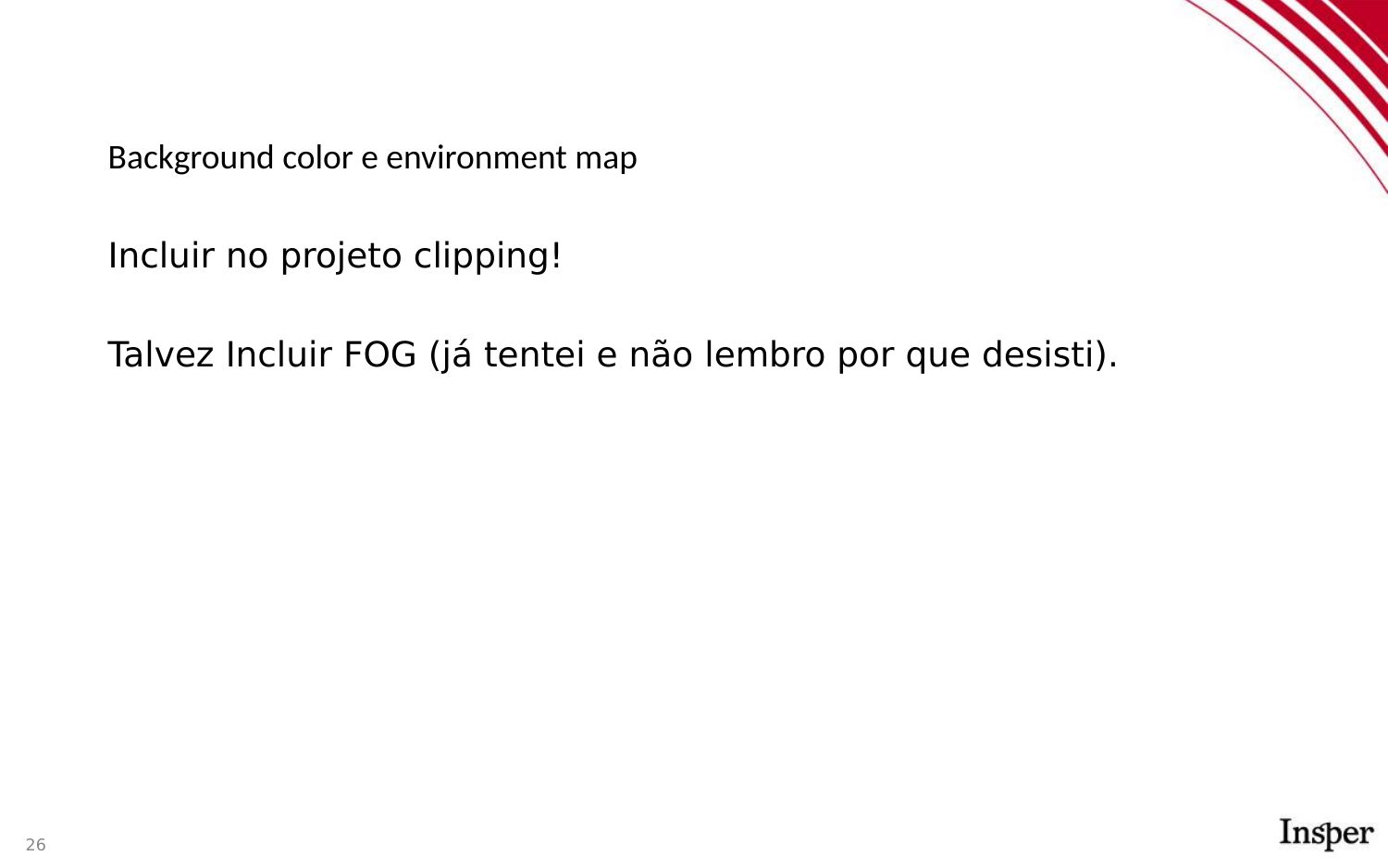

#
Background color e environment map

Incluir no projeto clipping!

Talvez Incluir FOG (já tentei e não lembro por que desisti).

26